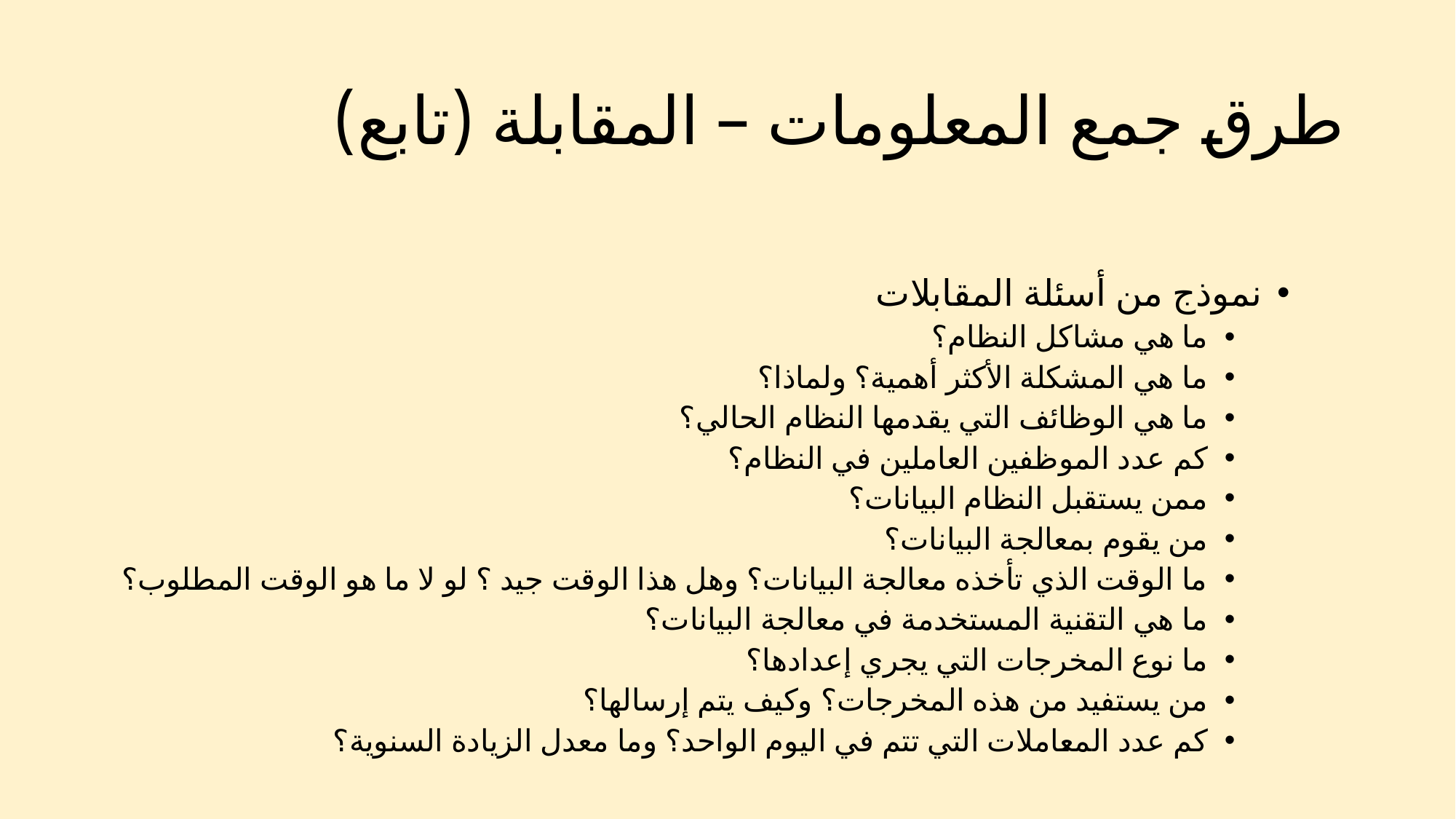

# طرق جمع المعلومات – المقابلة (تابع)

نموذج من أسئلة المقابلات
ما هي مشاكل النظام؟
ما هي المشكلة الأكثر أهمية؟ ولماذا؟
ما هي الوظائف التي يقدمها النظام الحالي؟
كم عدد الموظفين العاملين في النظام؟
ممن يستقبل النظام البيانات؟
من يقوم بمعالجة البيانات؟
ما الوقت الذي تأخذه معالجة البيانات؟ وهل هذا الوقت جيد ؟ لو لا ما هو الوقت المطلوب؟
ما هي التقنية المستخدمة في معالجة البيانات؟
ما نوع المخرجات التي يجري إعدادها؟
من يستفيد من هذه المخرجات؟ وكيف يتم إرسالها؟
كم عدد المعاملات التي تتم في اليوم الواحد؟ وما معدل الزيادة السنوية؟